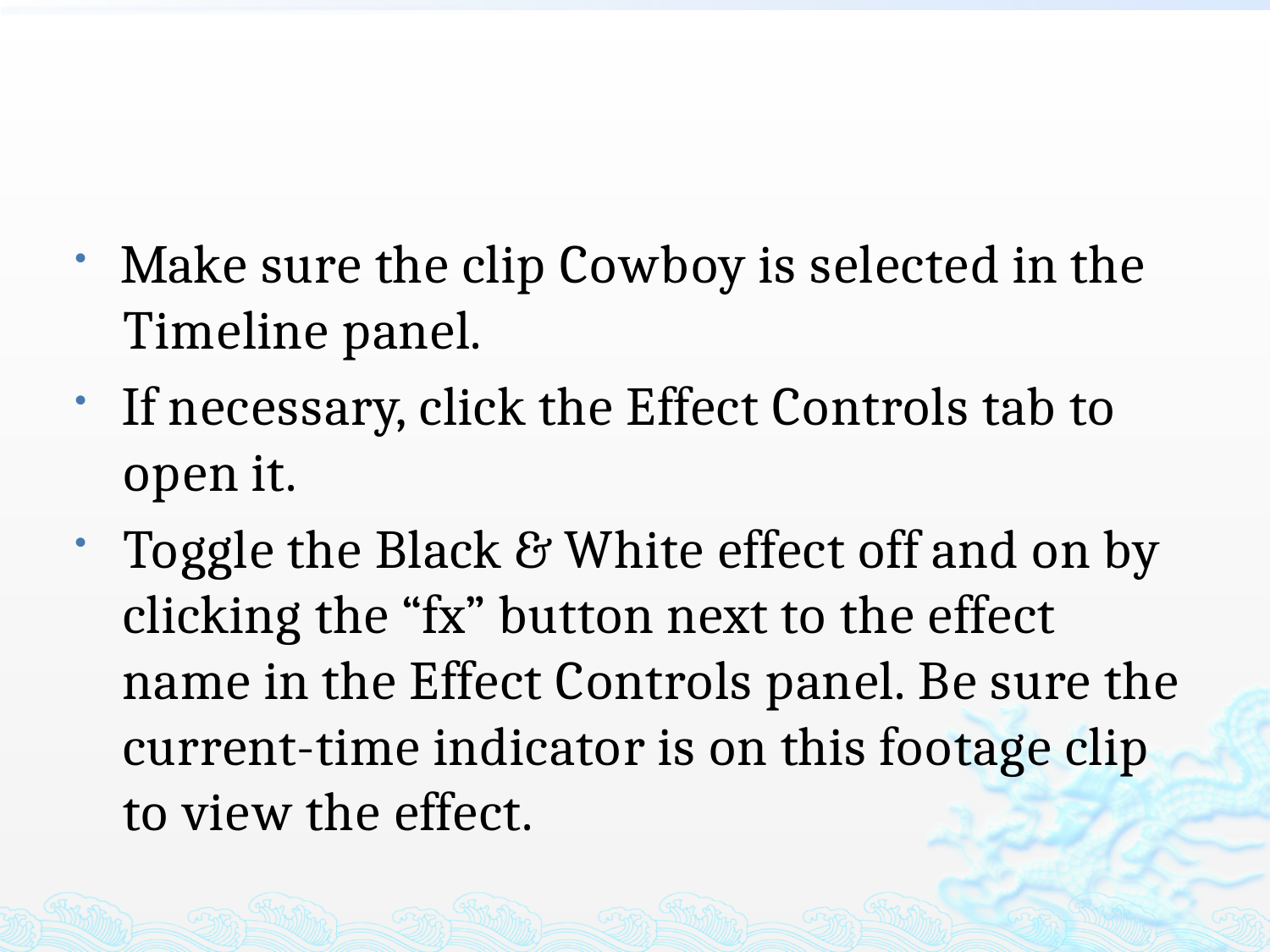

#
Make sure the clip Cowboy is selected in the Timeline panel.
If necessary, click the Effect Controls tab to open it.
Toggle the Black & White effect off and on by clicking the “fx” button next to the effect name in the Effect Controls panel. Be sure the current-time indicator is on this footage clip to view the effect.